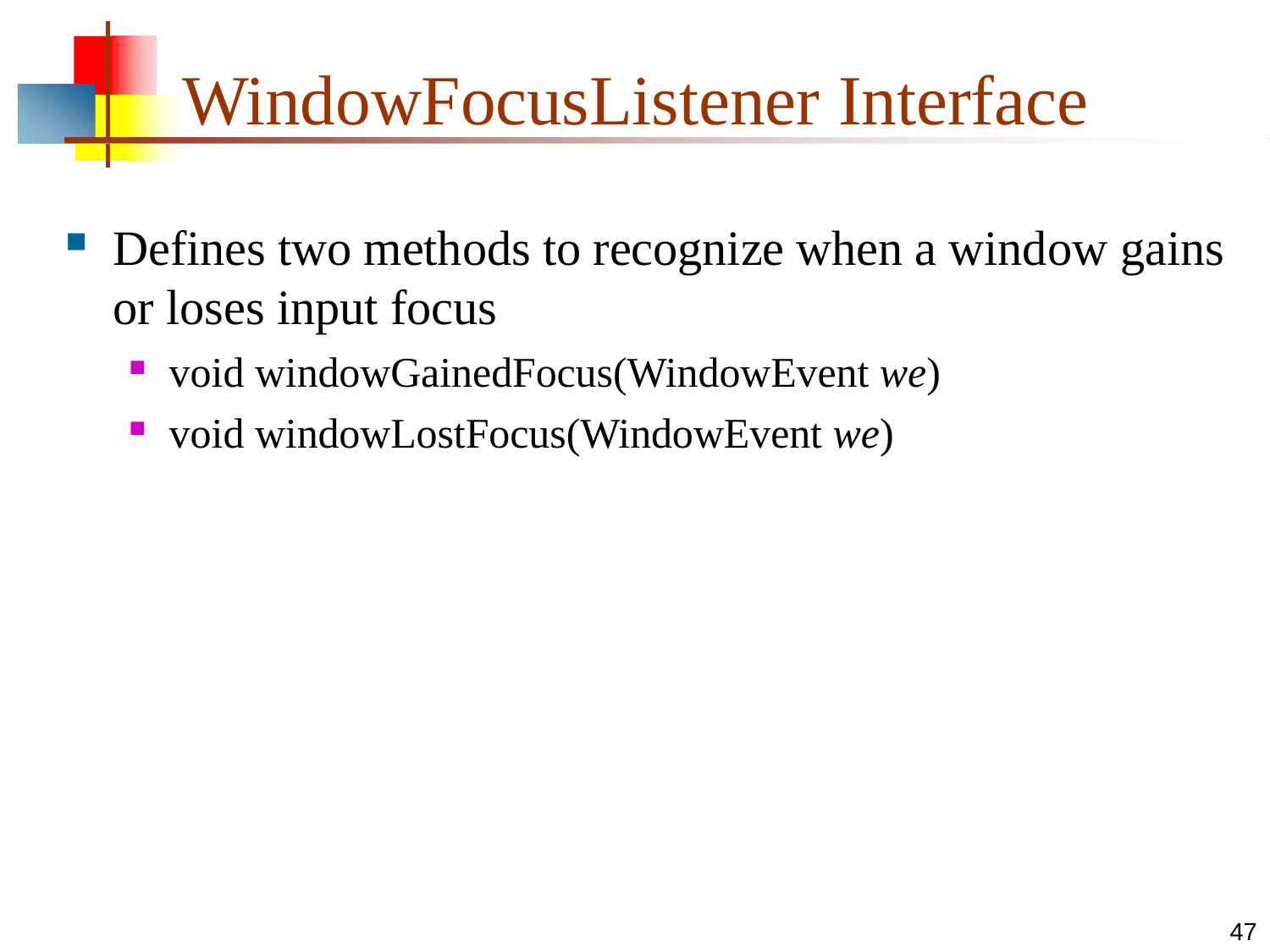

# WindowFocusListener Interface

Defines two methods to recognize when a window gains
or loses input focus
void windowGainedFocus(WindowEvent we)
void windowLostFocus(WindowEvent we)
47